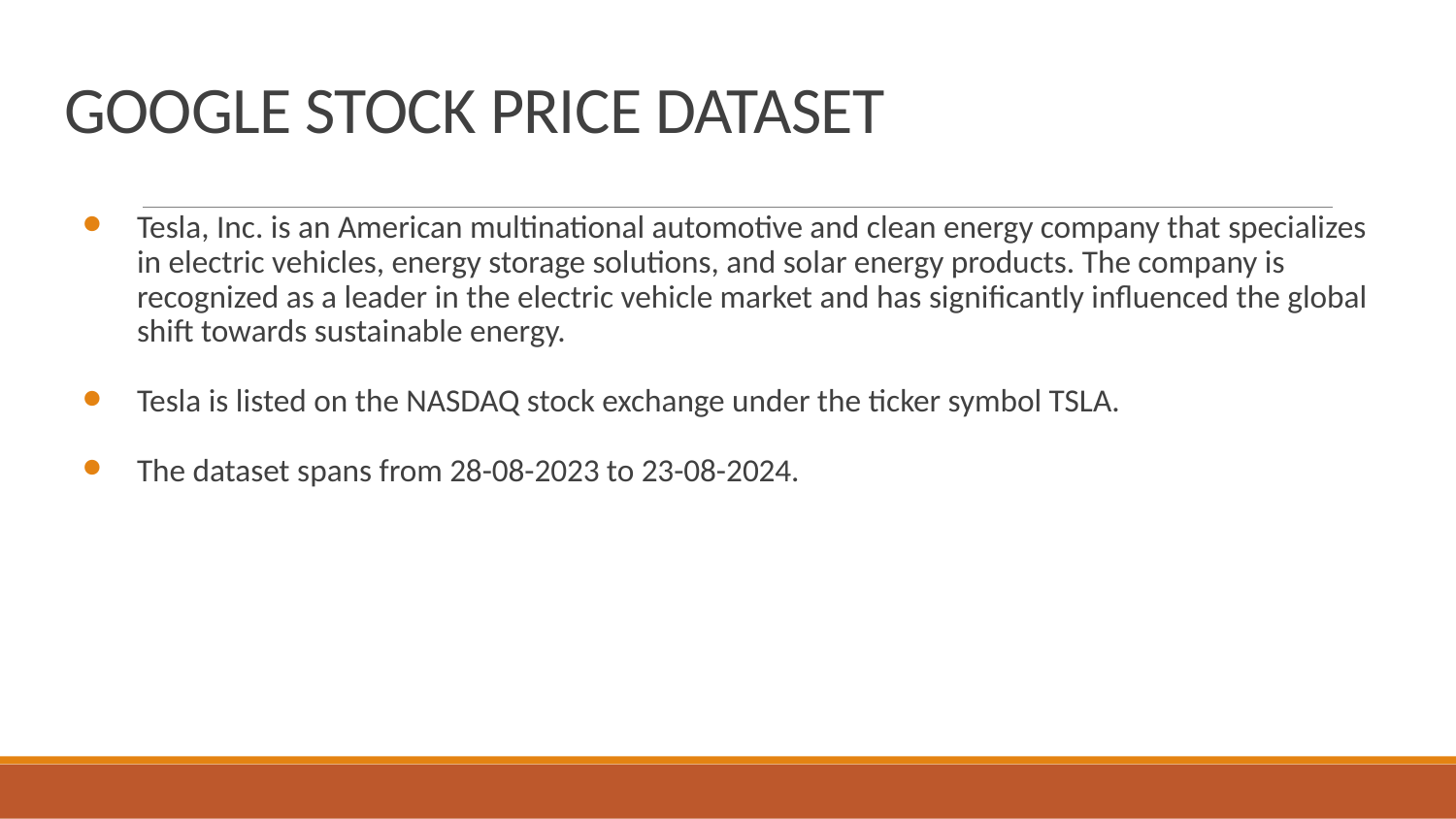

# GOOGLE STOCK PRICE DATASET
Tesla, Inc. is an American multinational automotive and clean energy company that specializes in electric vehicles, energy storage solutions, and solar energy products. The company is recognized as a leader in the electric vehicle market and has significantly influenced the global shift towards sustainable energy.

Tesla is listed on the NASDAQ stock exchange under the ticker symbol TSLA.

The dataset spans from 28-08-2023 to 23-08-2024.